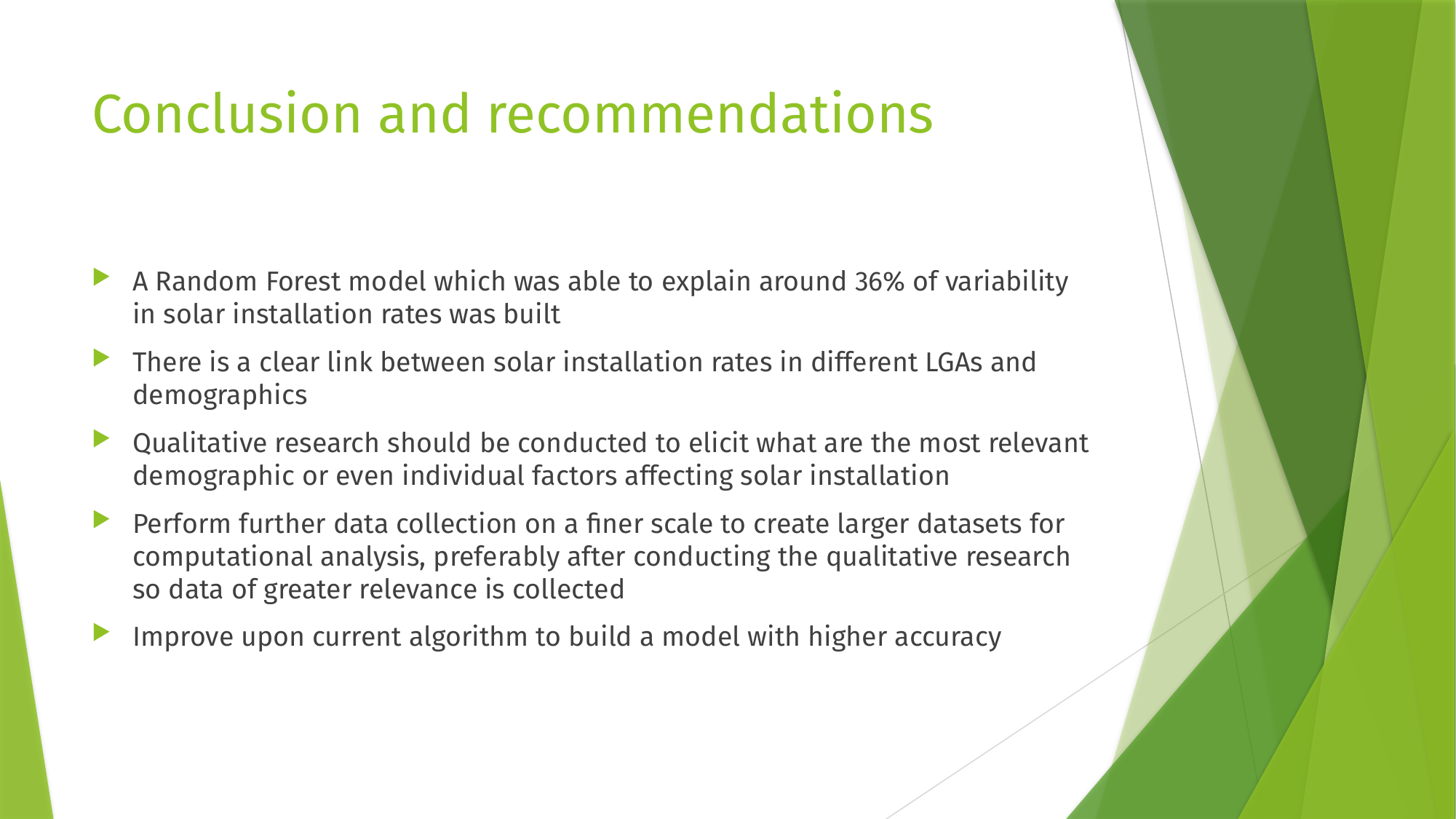

# Conclusion and recommendations
A Random Forest model which was able to explain around 36% of variability in solar installation rates was built
There is a clear link between solar installation rates in different LGAs and demographics
Qualitative research should be conducted to elicit what are the most relevant demographic or even individual factors affecting solar installation
Perform further data collection on a finer scale to create larger datasets for computational analysis, preferably after conducting the qualitative research so data of greater relevance is collected
Improve upon current algorithm to build a model with higher accuracy